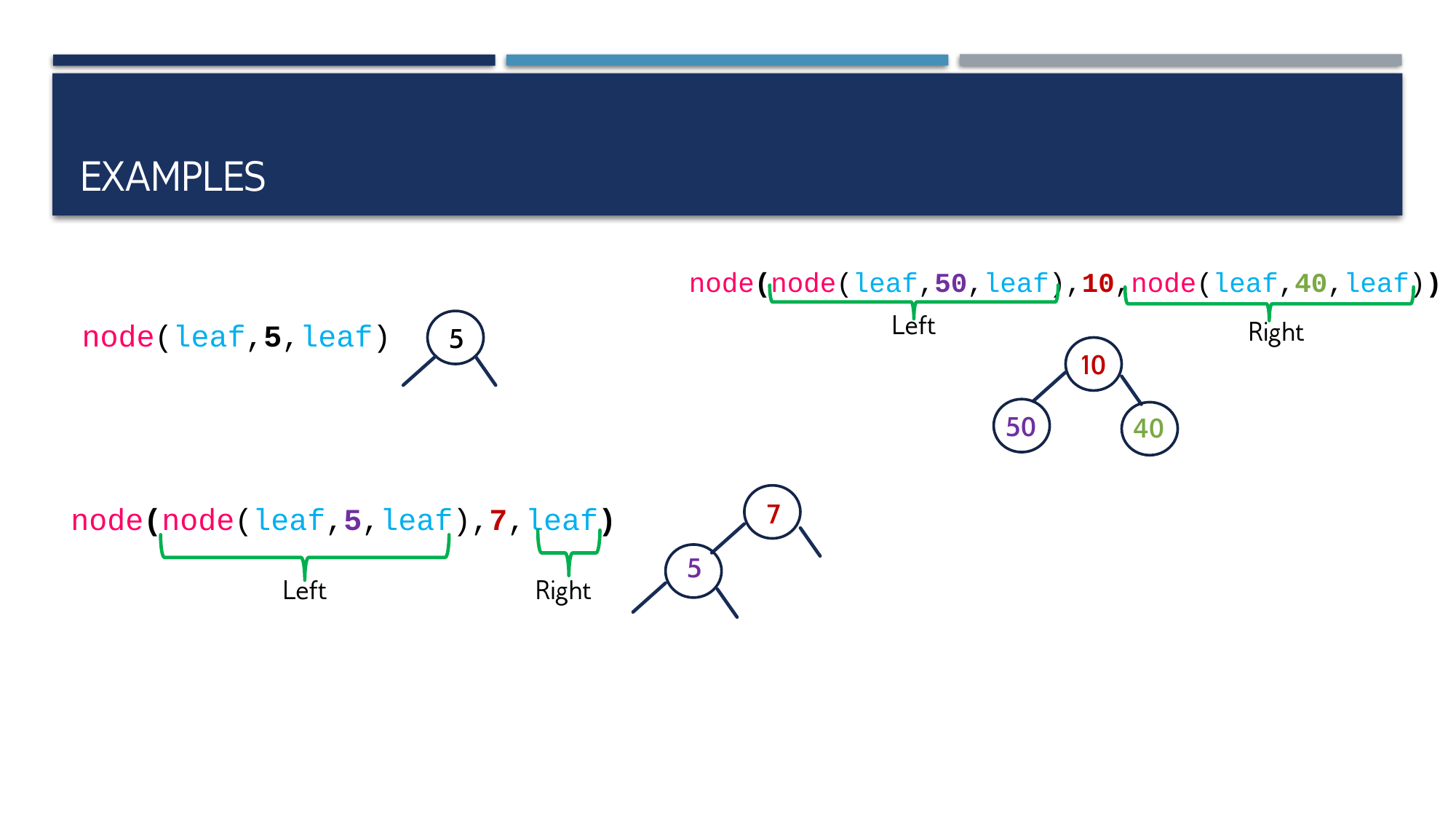

# examples

node(node(leaf,50,leaf),10,node(leaf,40,leaf))
Left
Right
node(leaf,5,leaf)

5

10

50
40

7
node(node(leaf,5,leaf),7,leaf)

5
Left
Right